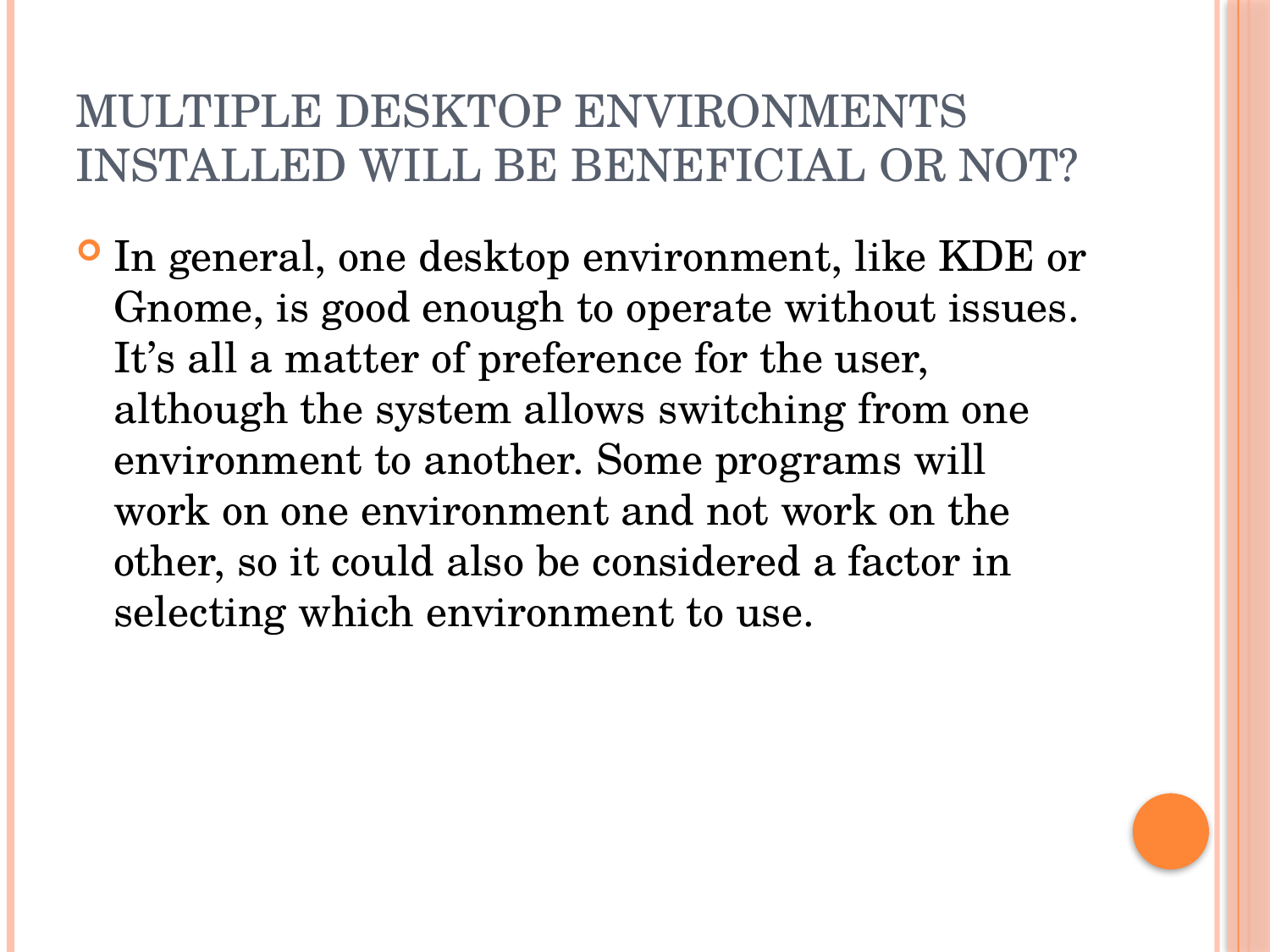

# Multiple Desktop Environments Installed Will Be Beneficial or Not?
In general, one desktop environment, like KDE or Gnome, is good enough to operate without issues. It’s all a matter of preference for the user, although the system allows switching from one environment to another. Some programs will work on one environment and not work on the other, so it could also be considered a factor in selecting which environment to use.